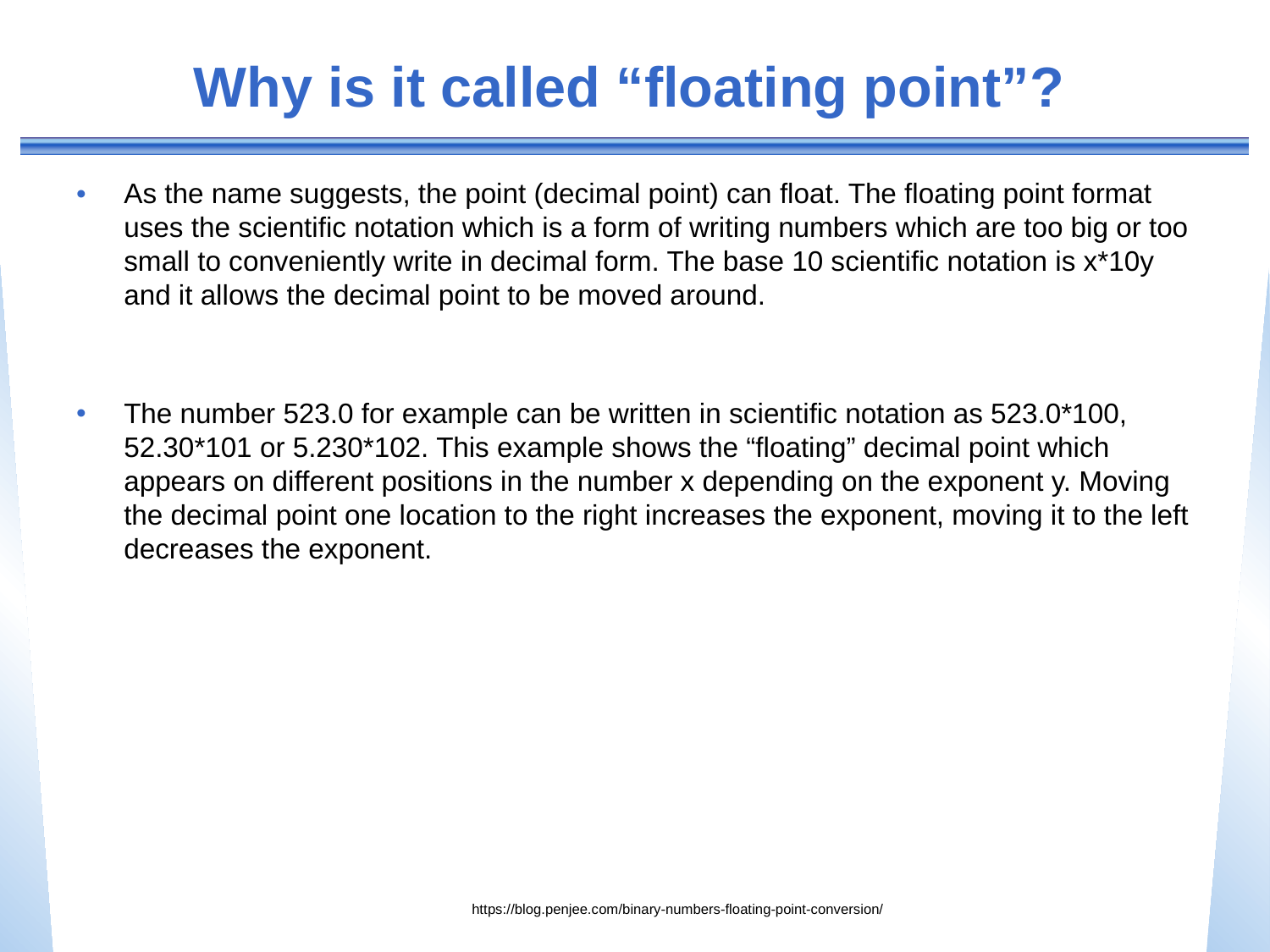

# Why is it called “floating point”?
As the name suggests, the point (decimal point) can float. The floating point format uses the scientific notation which is a form of writing numbers which are too big or too small to conveniently write in decimal form. The base 10 scientific notation is x*10y and it allows the decimal point to be moved around.

The number 523.0 for example can be written in scientific notation as 523.0*100, 52.30*101 or 5.230*102. This example shows the “floating” decimal point which appears on different positions in the number x depending on the exponent y. Moving the decimal point one location to the right increases the exponent, moving it to the left decreases the exponent.
https://blog.penjee.com/binary-numbers-floating-point-conversion/